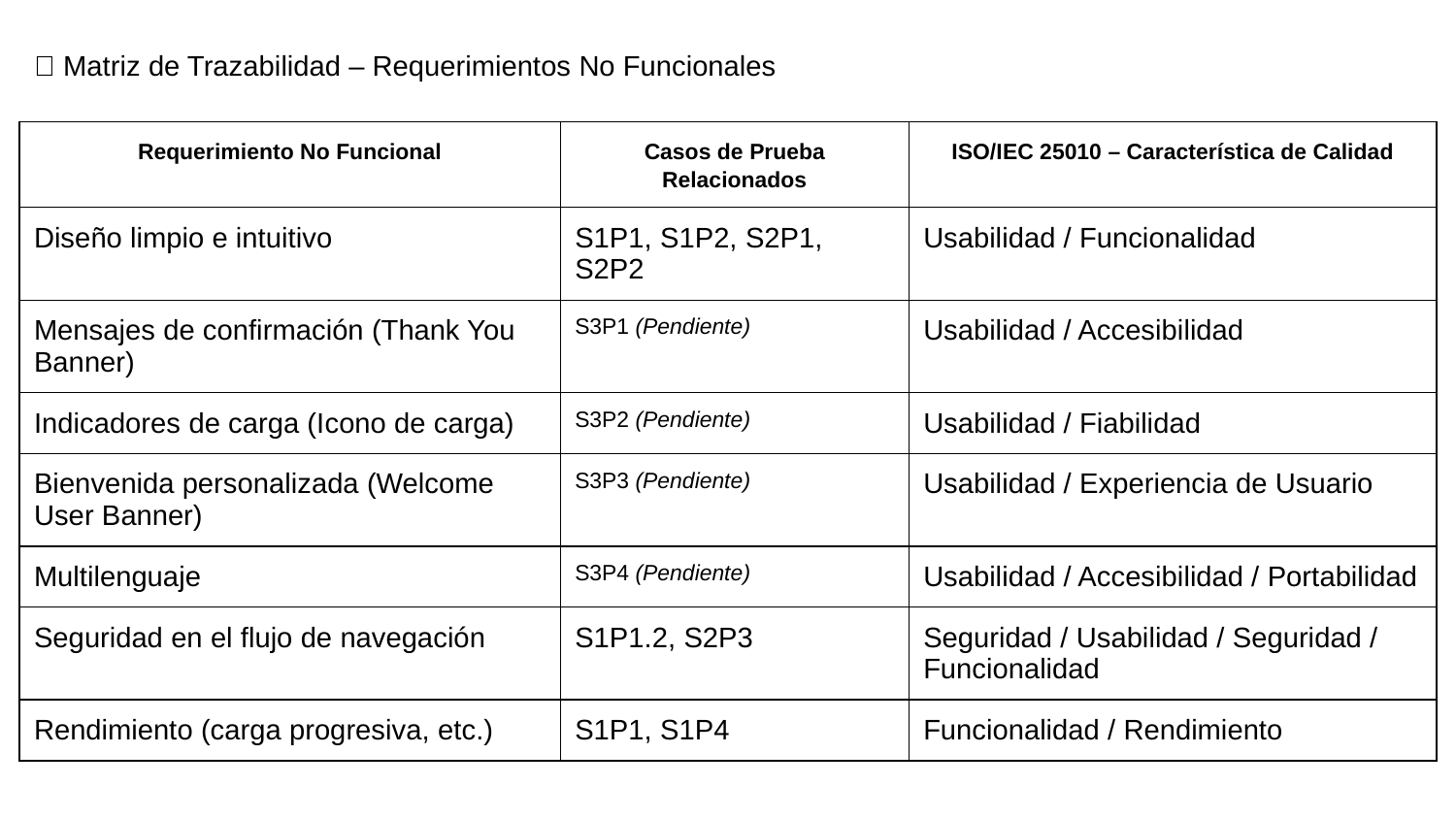

🧩 Matriz de Trazabilidad – Requerimientos No Funcionales
| Requerimiento No Funcional | Casos de Prueba Relacionados | ISO/IEC 25010 – Característica de Calidad |
| --- | --- | --- |
| Diseño limpio e intuitivo | S1P1, S1P2, S2P1, S2P2 | Usabilidad / Funcionalidad |
| Mensajes de confirmación (Thank You Banner) | S3P1 (Pendiente) | Usabilidad / Accesibilidad |
| Indicadores de carga (Icono de carga) | S3P2 (Pendiente) | Usabilidad / Fiabilidad |
| Bienvenida personalizada (Welcome User Banner) | S3P3 (Pendiente) | Usabilidad / Experiencia de Usuario |
| Multilenguaje | S3P4 (Pendiente) | Usabilidad / Accesibilidad / Portabilidad |
| Seguridad en el flujo de navegación | S1P1.2, S2P3 | Seguridad / Usabilidad / Seguridad / Funcionalidad |
| Rendimiento (carga progresiva, etc.) | S1P1, S1P4 | Funcionalidad / Rendimiento |